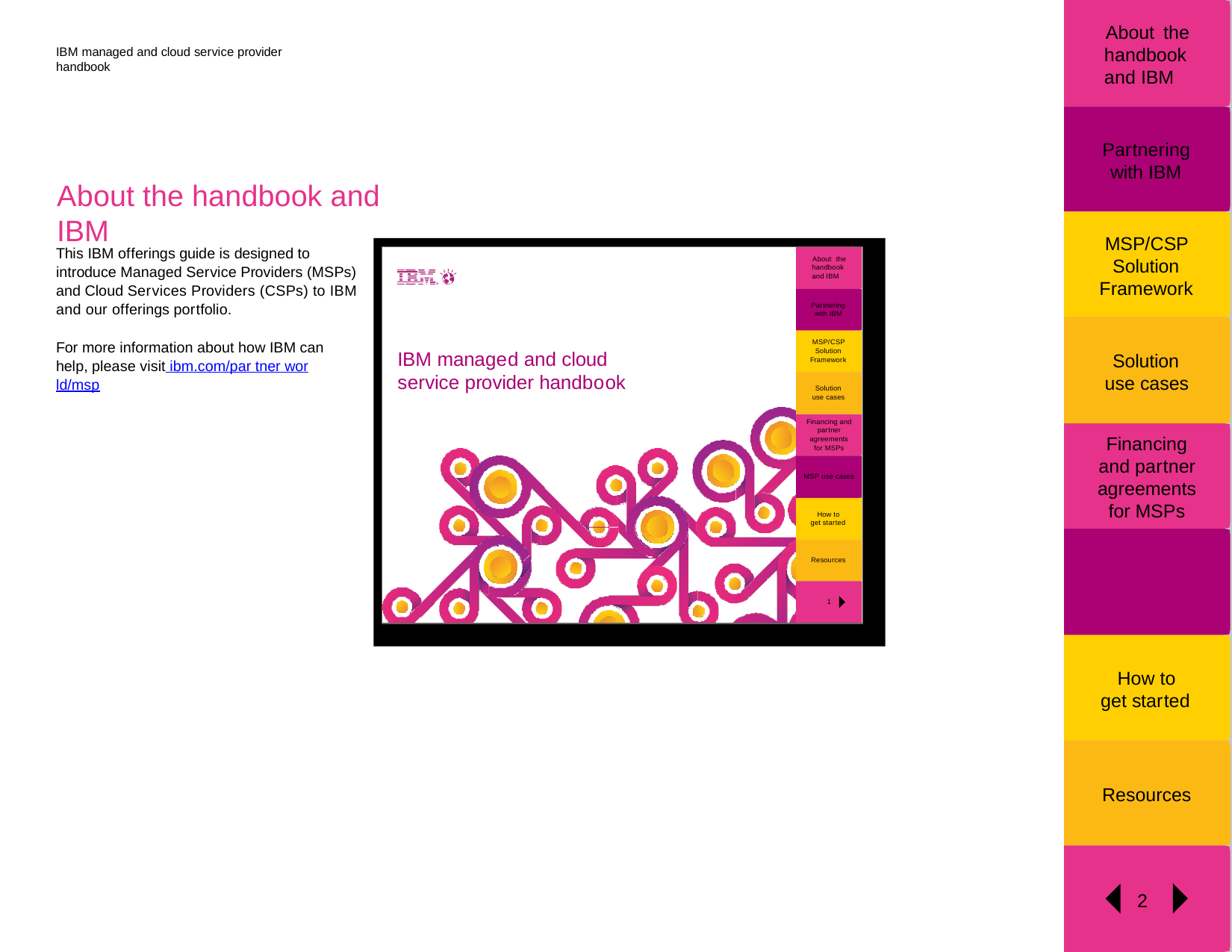

About the handbook and IBM
IBM managed and cloud service provider handbook

Partnering with IBM
About the handbook and IBM

MSP/CSP
Solution Framework

This IBM offerings guide is designed to introduce Managed Service Providers (MSPs) and Cloud Services Providers (CSPs) to IBM and our offerings portfolio.

About the handbook and IBM

Partnering with IBM

For more information about how IBM can help, please visit ibm.com/par tner world/msp
MSP/CSP
Solution Framework
IBM managed and cloud service provider handbook
Solution use cases

Solution use cases

Financing and partner agreements for MSPs

Financing and partner agreements for MSPs

MSP use cases

How to get started

Resources
MSP use cases

1

How to get started

Resources

2